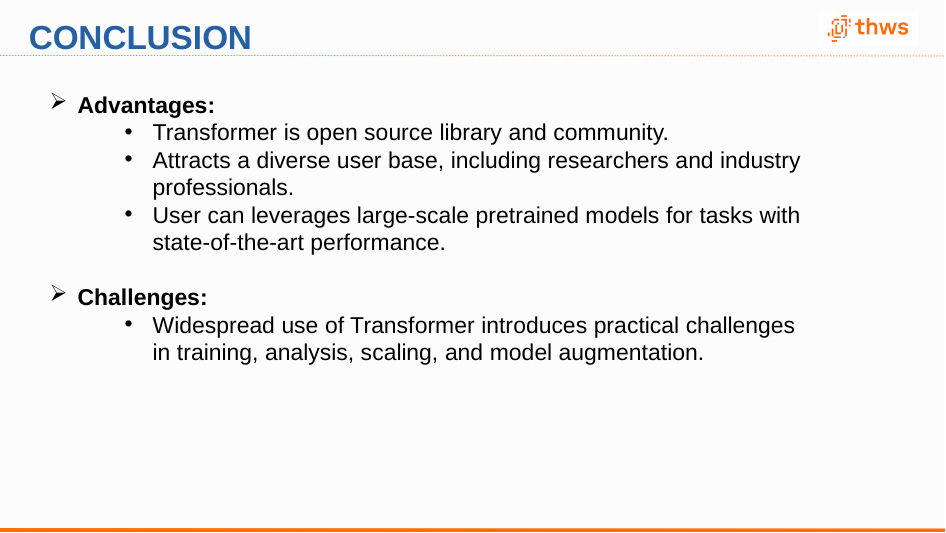

# CONCLUSION
Advantages:
Transformer is open source library and community.
Attracts a diverse user base, including researchers and industry professionals.
User can leverages large-scale pretrained models for tasks with state-of-the-art performance.

Challenges:
Widespread use of Transformer introduces practical challenges in training, analysis, scaling, and model augmentation.